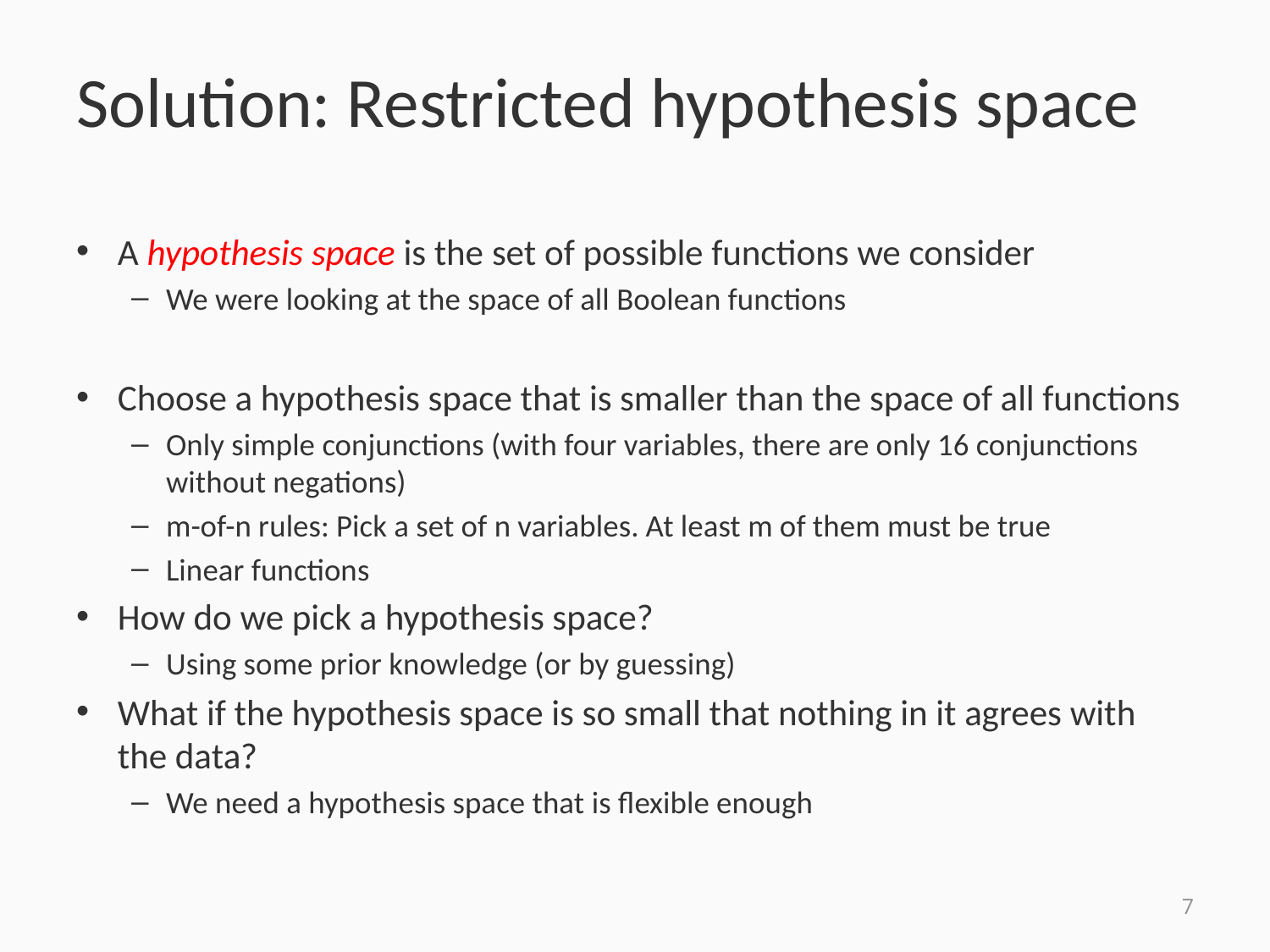

# Solution: Restricted hypothesis space
A hypothesis space is the set of possible functions we consider
We were looking at the space of all Boolean functions

Choose a hypothesis space that is smaller than the space of all functions
Only simple conjunctions (with four variables, there are only 16 conjunctions without negations)
m-of-n rules: Pick a set of n variables. At least m of them must be true
Linear functions
How do we pick a hypothesis space?
Using some prior knowledge (or by guessing)
What if the hypothesis space is so small that nothing in it agrees with the data?
We need a hypothesis space that is flexible enough
7